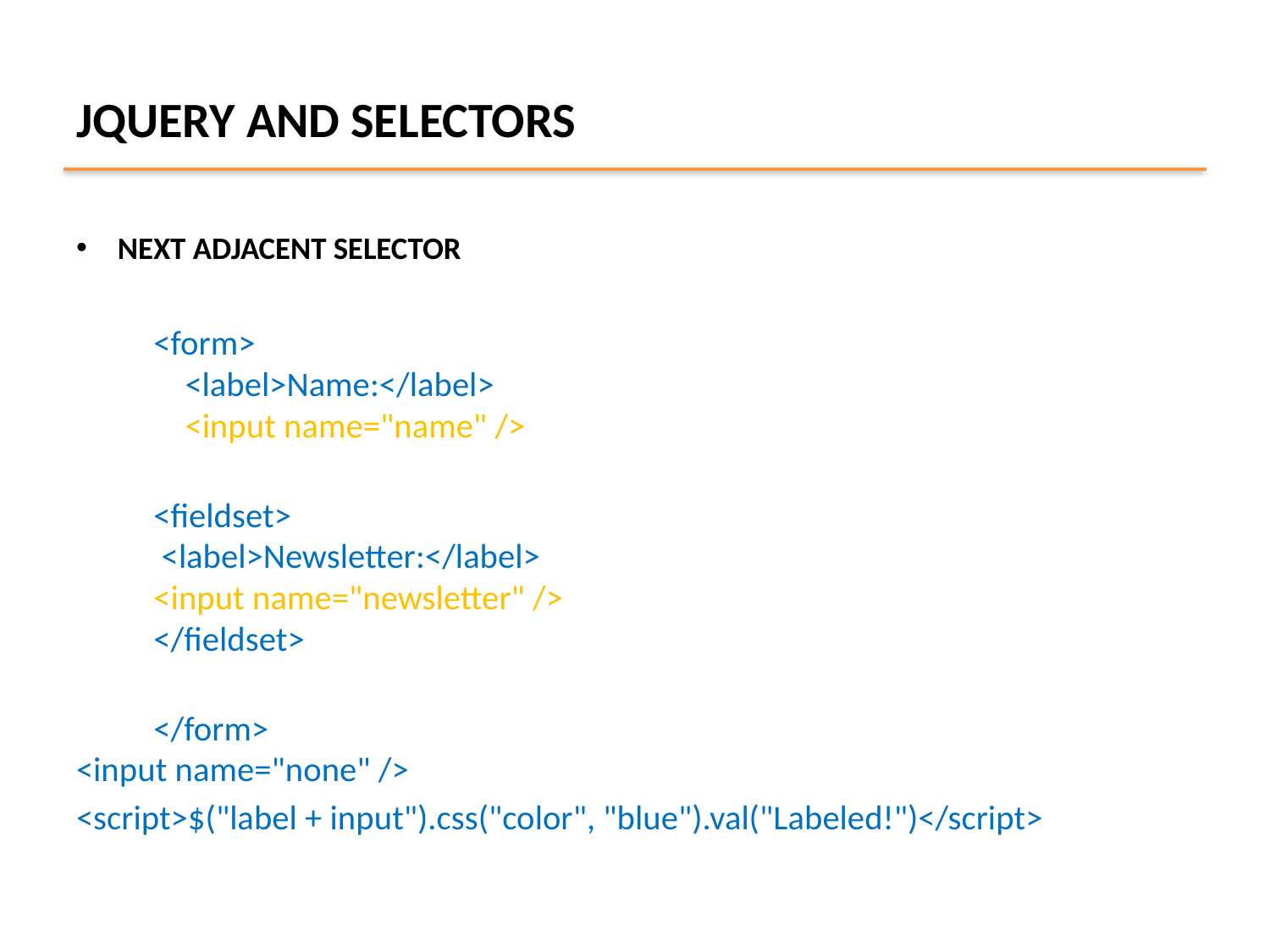

# JQUERY AND SELECTORS
NEXT ADJACENT SELECTOR

	<form>
	    <label>Name:</label>
   	    <input name="name" />
  		<fieldset>
     			 <label>Newsletter:</label>
      			<input name="newsletter" />
		</fieldset>
	</form>
<input name="none" />
<script>$("label + input").css("color", "blue").val("Labeled!")</script>